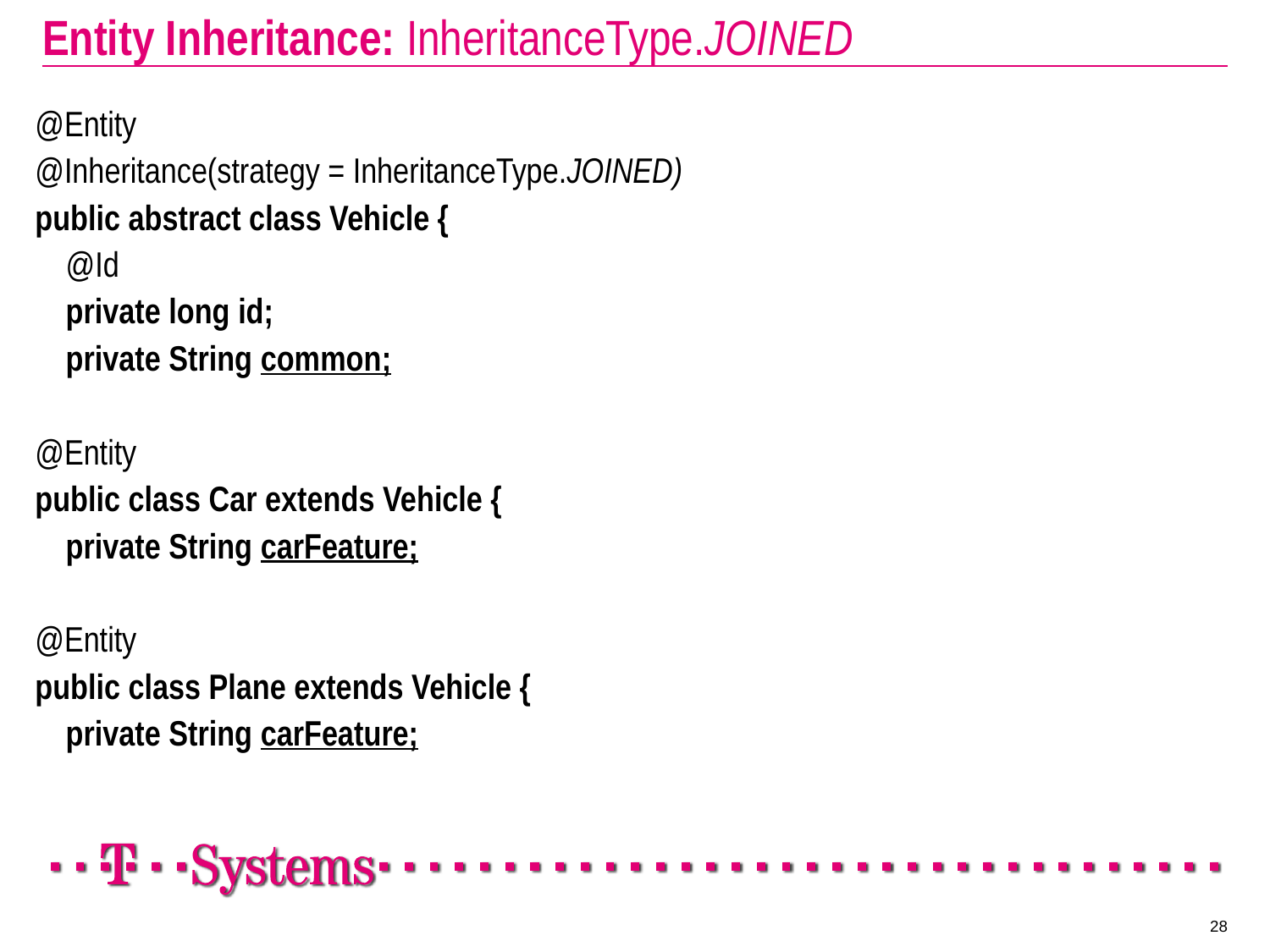

# Entity Inheritance: InheritanceType.JOINED
@Entity
@Inheritance(strategy = InheritanceType.JOINED)
public abstract class Vehicle {
	@Id
	private long id;
	private String common;

@Entity
public class Car extends Vehicle {
	private String carFeature;

@Entity
public class Plane extends Vehicle {
	private String carFeature;

28